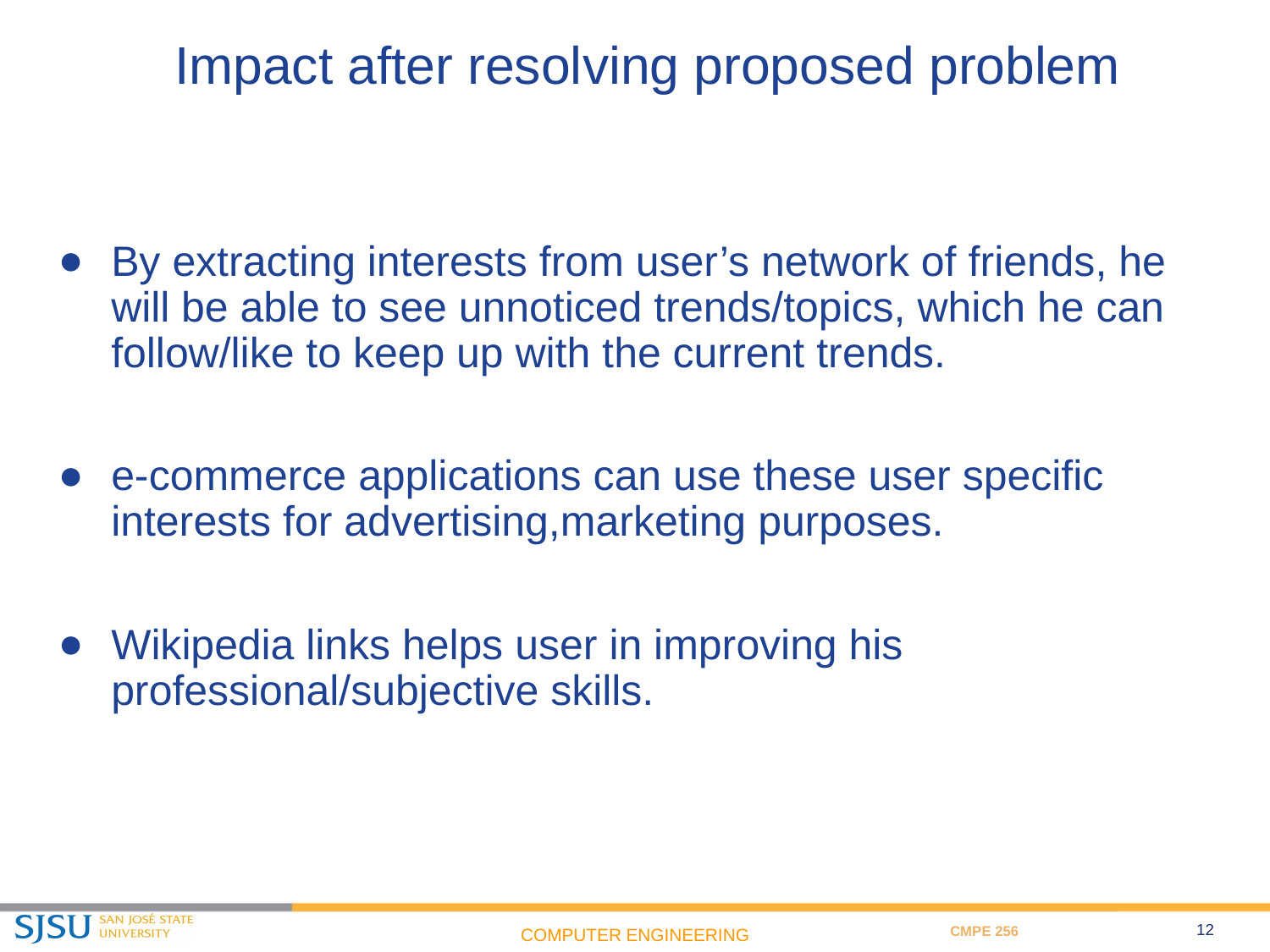

# Impact after resolving proposed problem
By extracting interests from user’s network of friends, he will be able to see unnoticed trends/topics, which he can follow/like to keep up with the current trends.

e-commerce applications can use these user specific interests for advertising,marketing purposes.

Wikipedia links helps user in improving his professional/subjective skills.